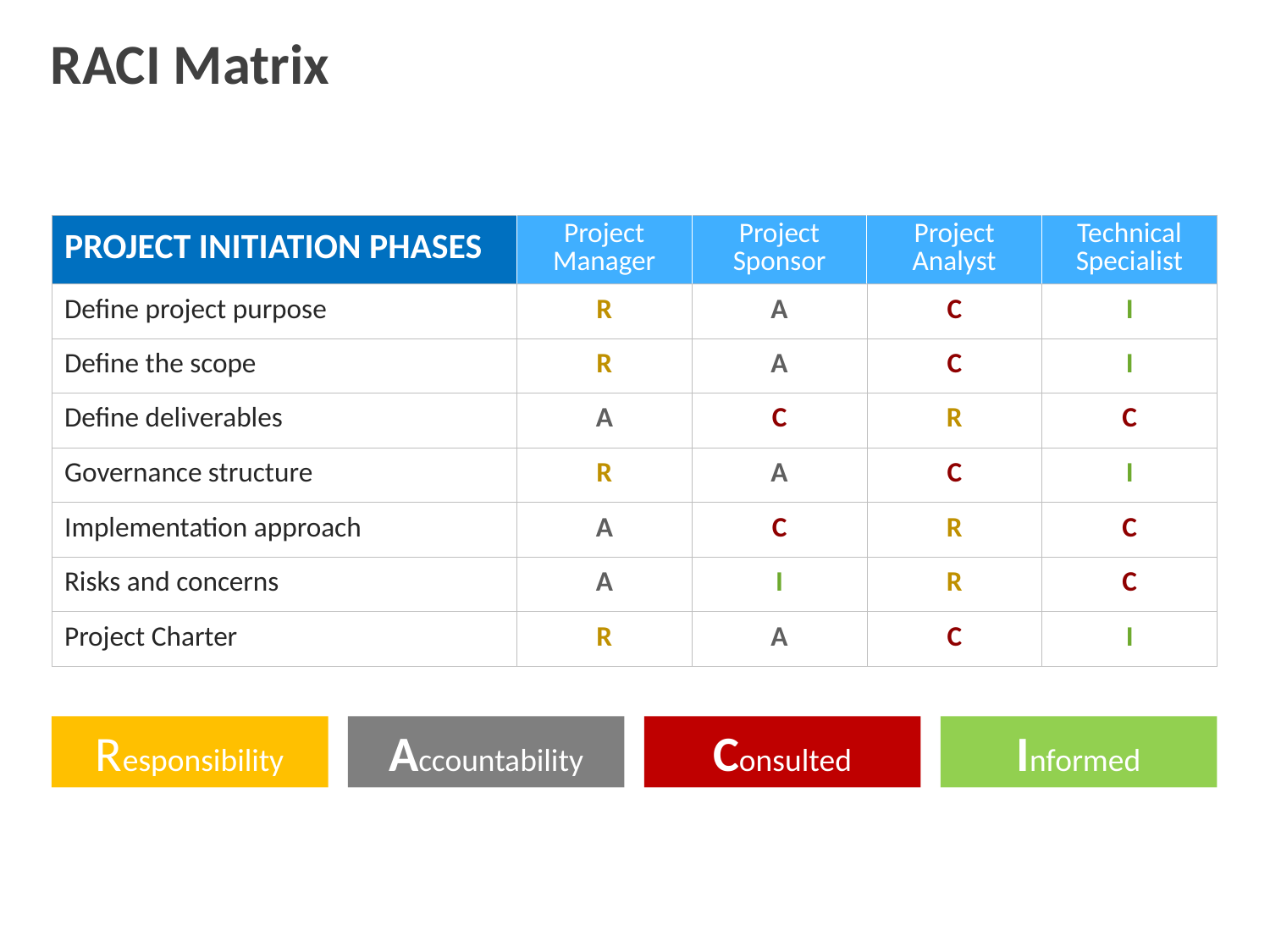

# RACI Matrix
| PROJECT INITIATION PHASES | Project Manager | Project Sponsor | Project Analyst | Technical Specialist |
| --- | --- | --- | --- | --- |
| Define project purpose | R | A | C | I |
| Define the scope | R | A | C | I |
| Define deliverables | A | C | R | C |
| Governance structure | R | A | C | I |
| Implementation approach | A | C | R | C |
| Risks and concerns | A | I | R | C |
| Project Charter | R | A | C | I |
Responsibility
Accountability
Consulted
Informed